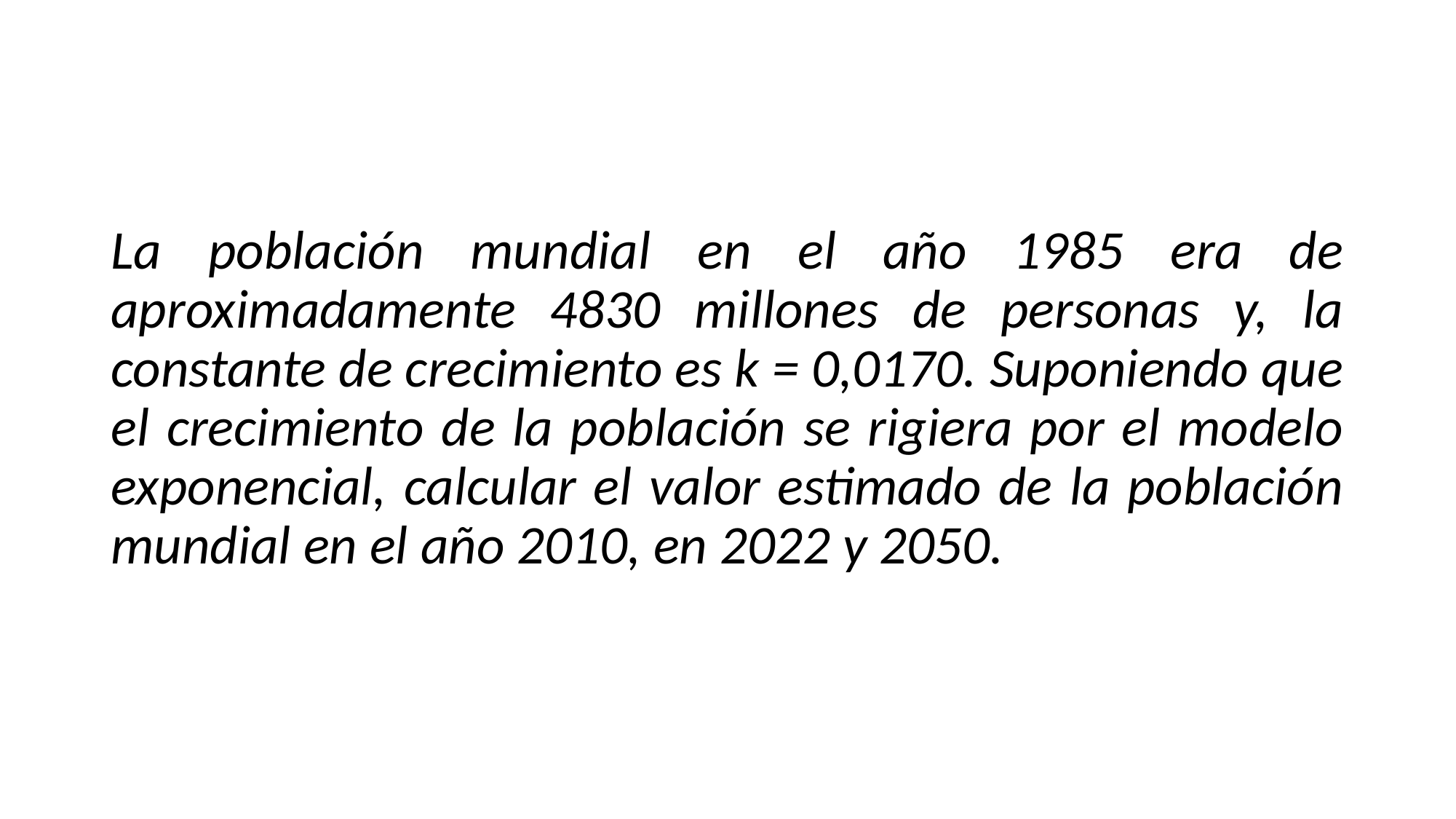

#
La población mundial en el año 1985 era de aproximadamente 4830 millones de personas y, la constante de crecimiento es k = 0,0170. Suponiendo que el crecimiento de la población se rigiera por el modelo exponencial, calcular el valor estimado de la población mundial en el año 2010, en 2022 y 2050.